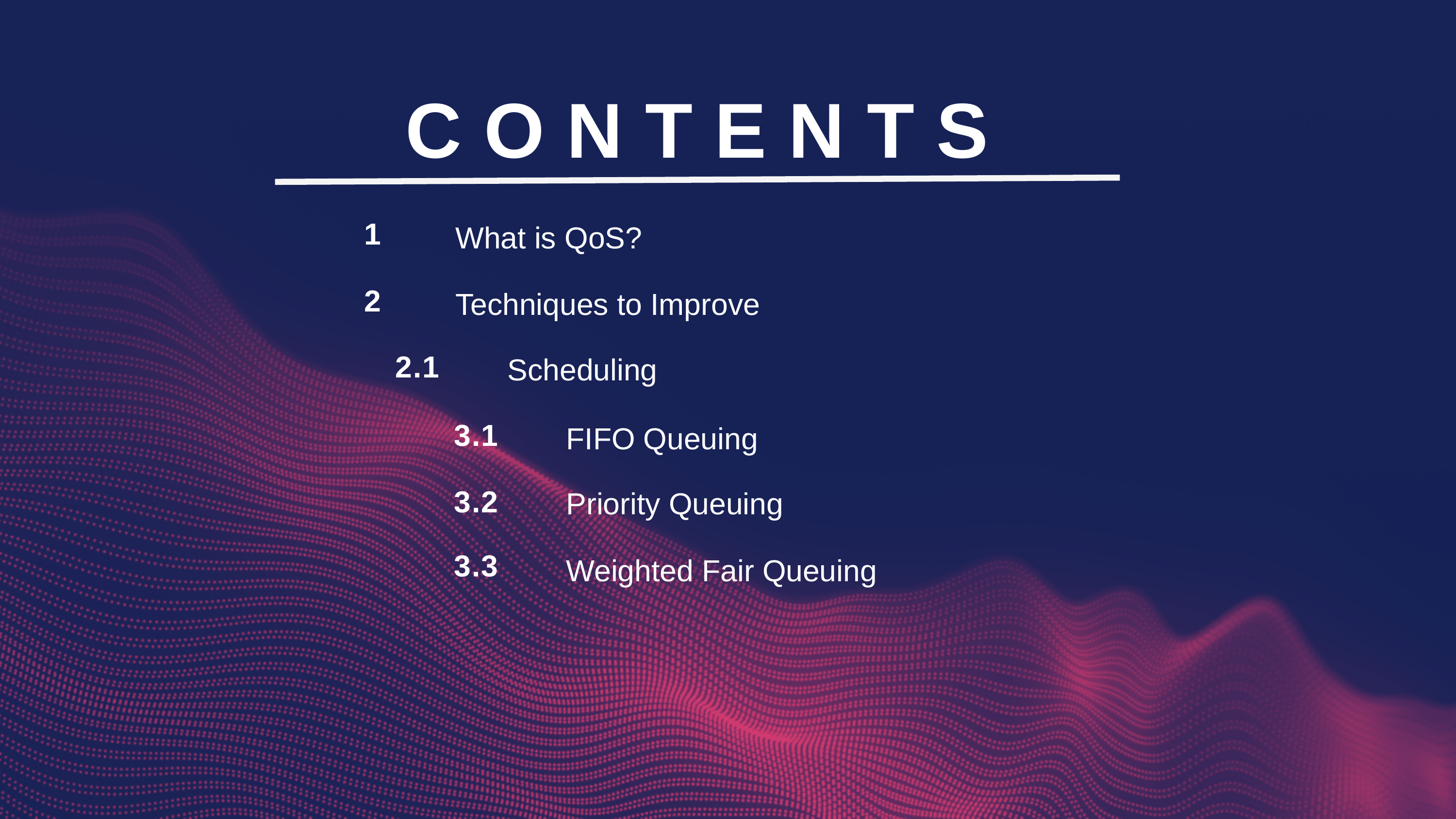

CONTENTS

What is QoS?
1
Techniques to Improve
2
Scheduling
2.1
FIFO Queuing
3.1
Priority Queuing
3.2
Weighted Fair Queuing
3.3